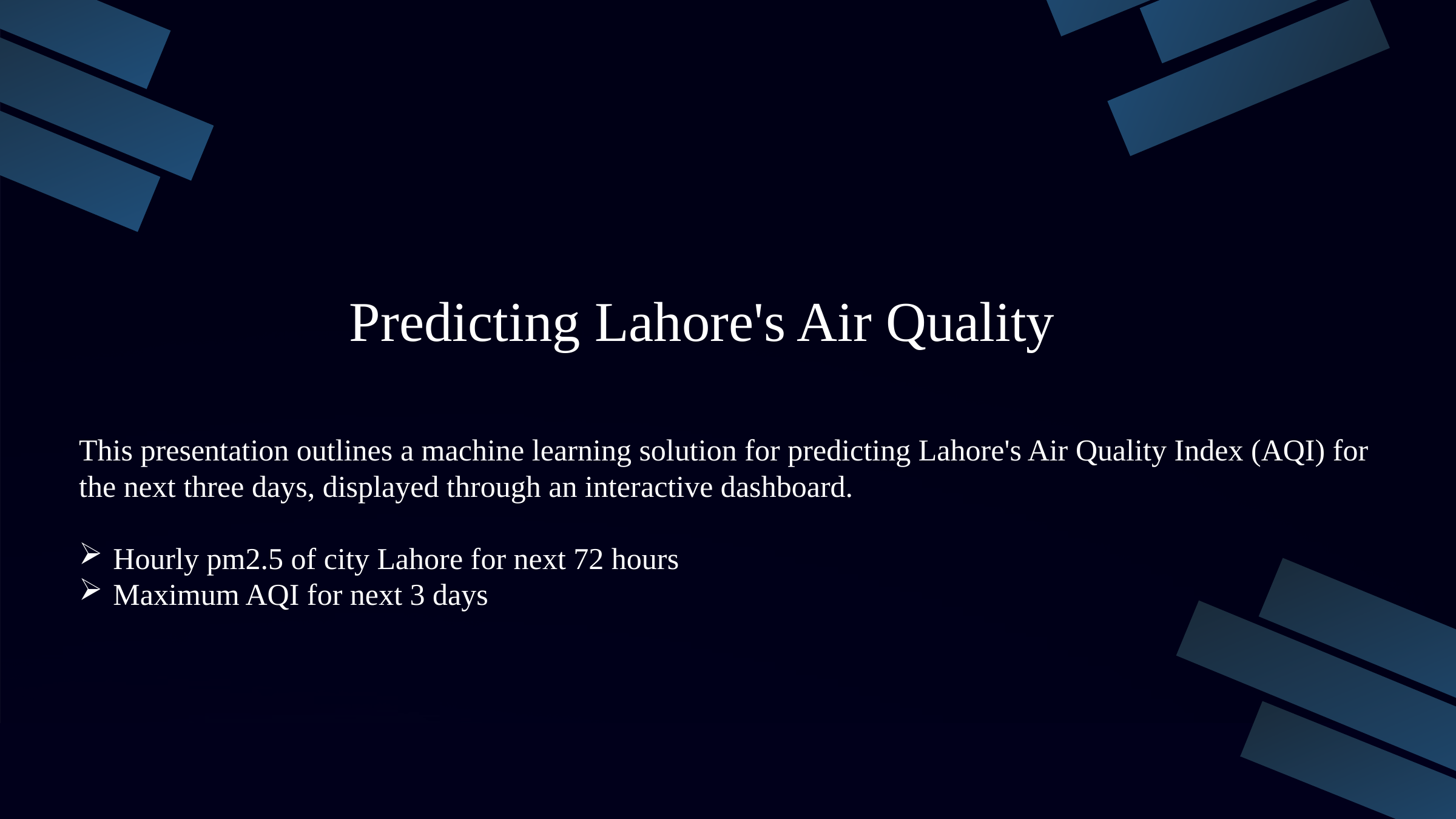

Predicting Lahore's Air Quality
This presentation outlines a machine learning solution for predicting Lahore's Air Quality Index (AQI) for the next three days, displayed through an interactive dashboard.

Hourly pm2.5 of city Lahore for next 72 hours
Maximum AQI for next 3 days